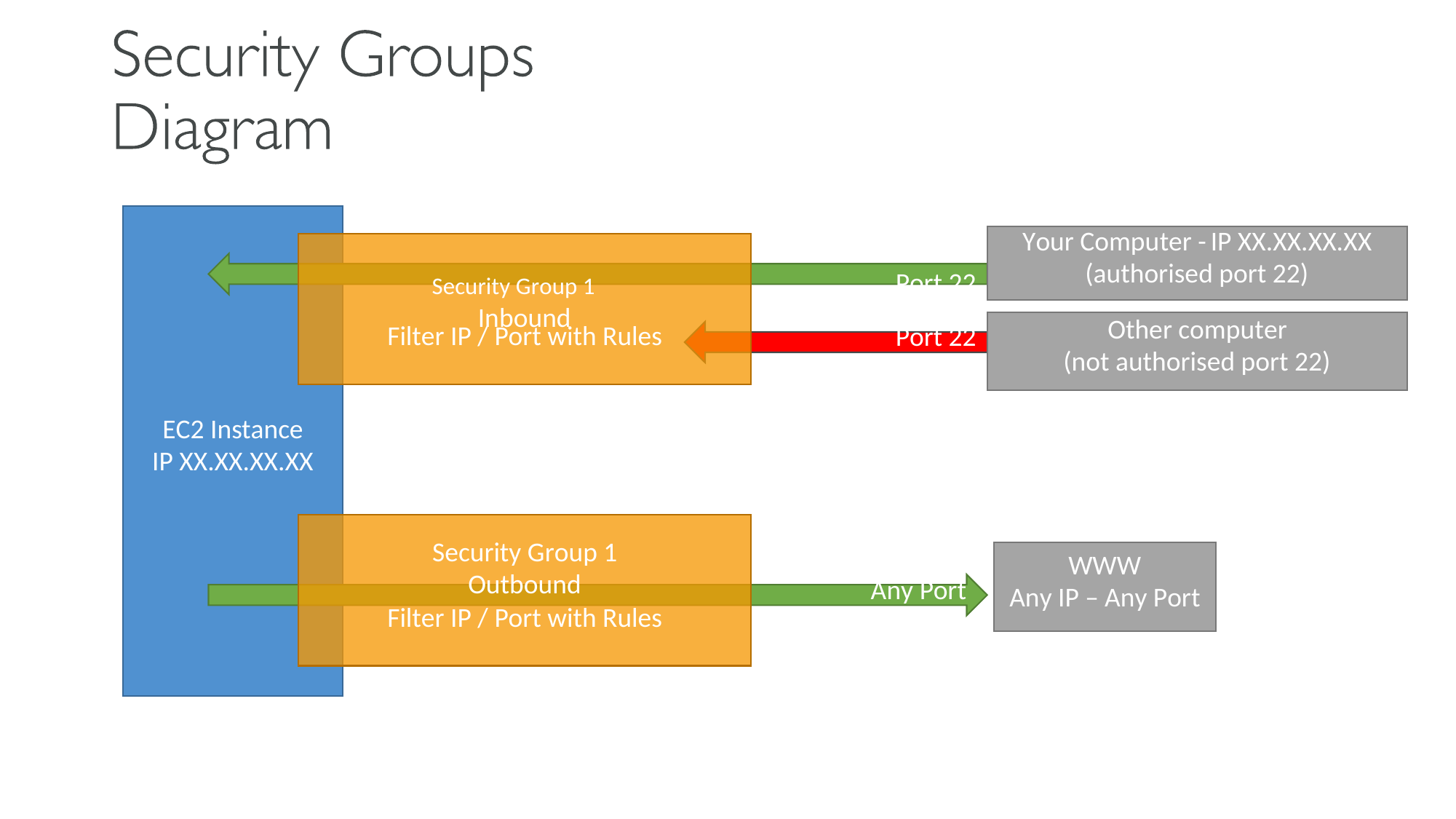

Your Computer -	IP XX.XX.XX.XX
(authorised port 22)

Security Group 1	Port 22
Inbound

Other computer

Filter IP / Port with Rules
Port 22

(not authorised port 22)
EC2 Instance
IP XX.XX.XX.XX

Security Group 1
Outbound

WWW
Any Port

Any IP –	Any Port
Filter IP / Port with Rules
© Stephane Maarek